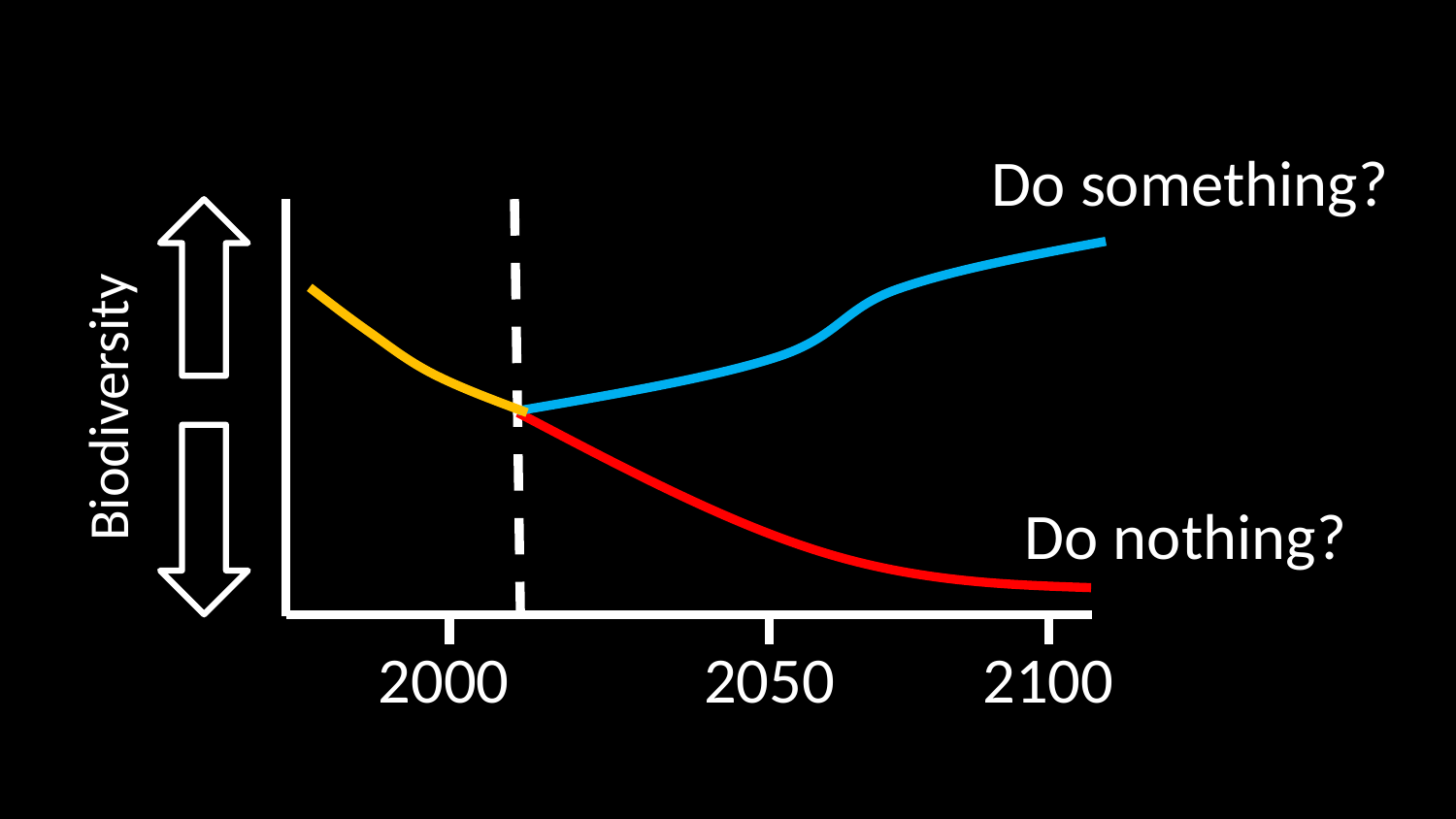

Do something?

Biodiversity

2000
2050
2100

Do nothing?